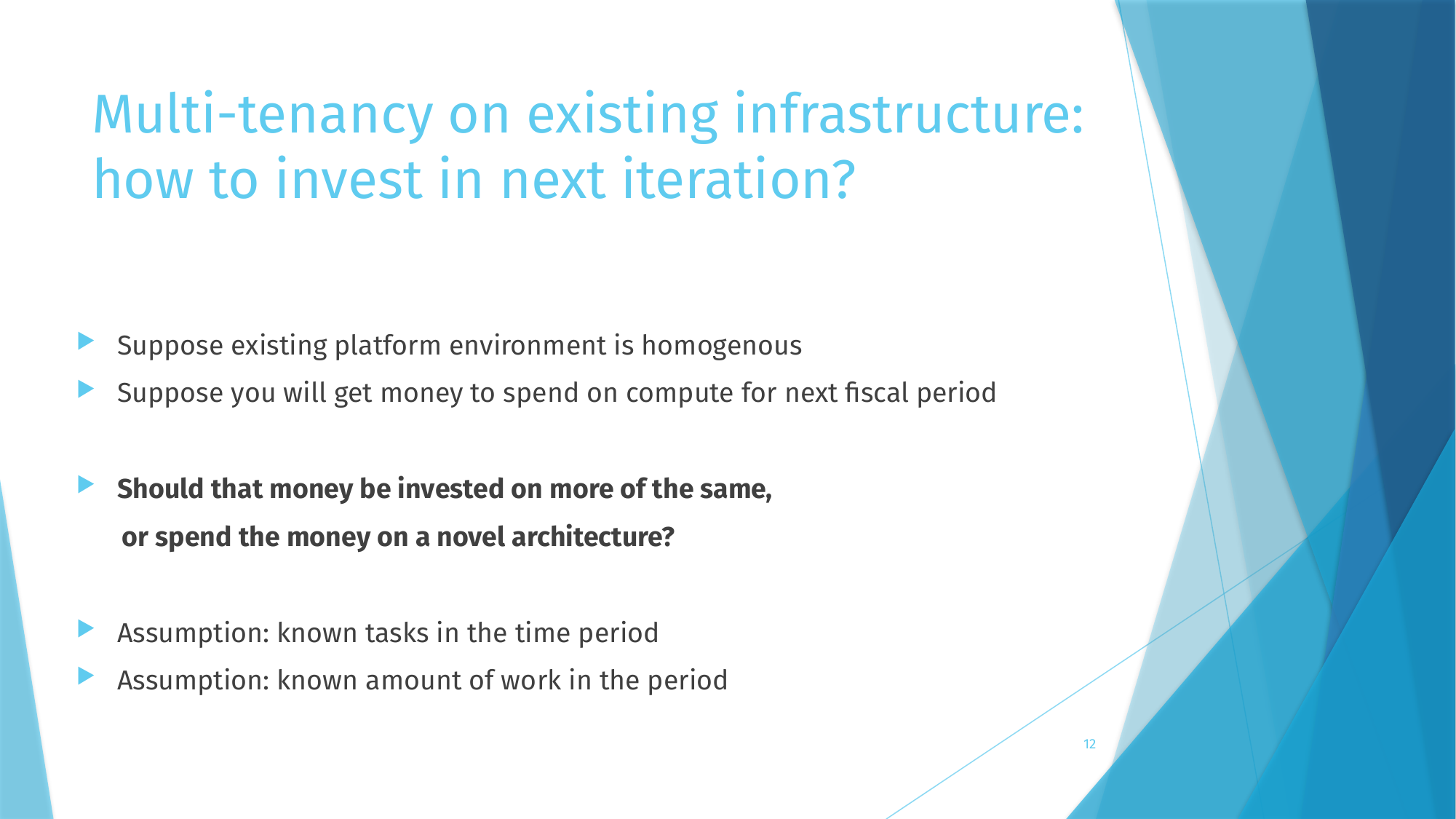

# Multi-tenancy on existing infrastructure: how to invest in next iteration?
Suppose existing platform environment is homogenous
Suppose you will get money to spend on compute for next fiscal period

Should that money be invested on more of the same,
       or spend the money on a novel architecture?

Assumption: known tasks in the time period
Assumption: known amount of work in the period
12